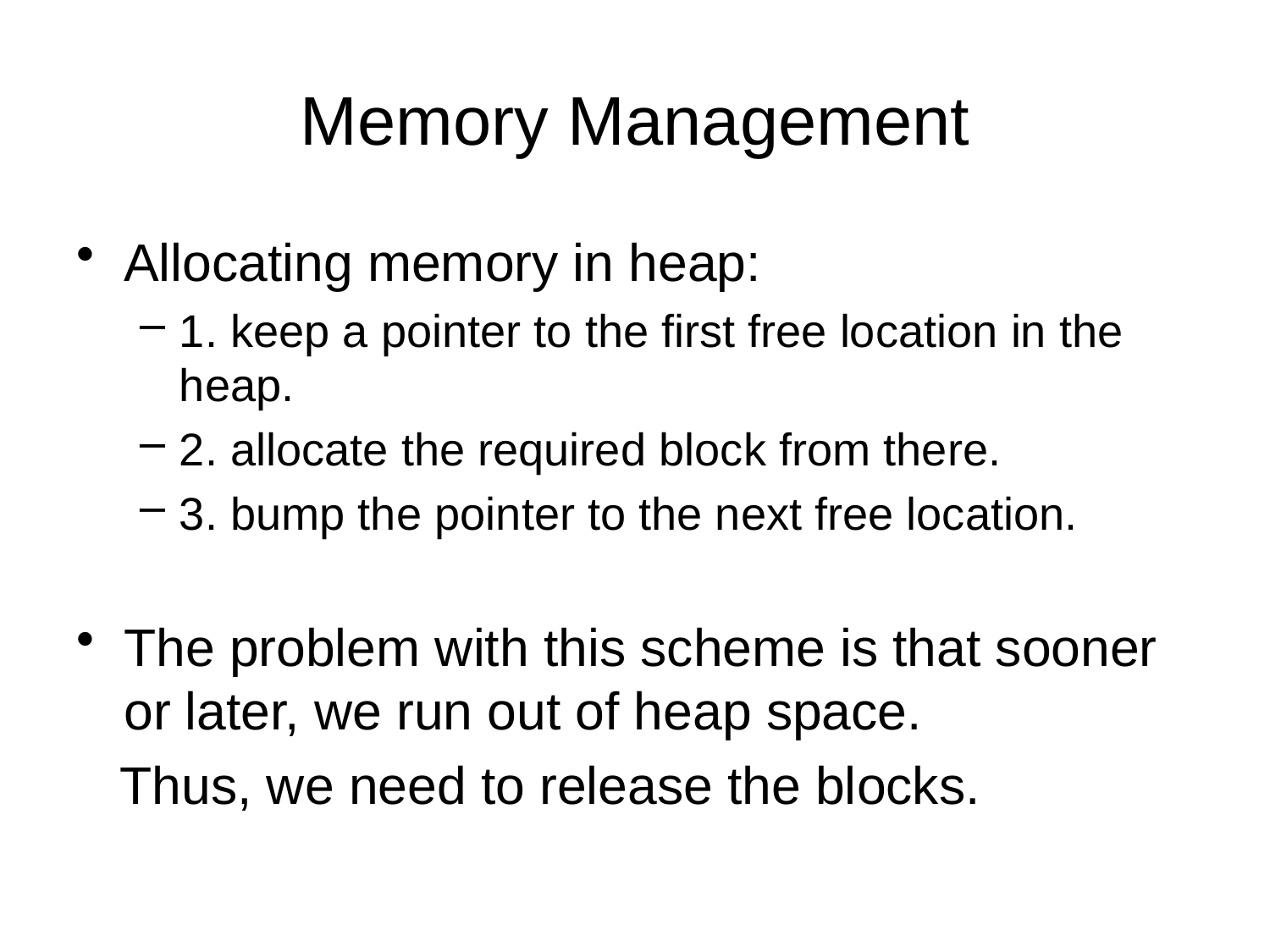

# Memory Management
Allocating memory in heap:
1. keep a pointer to the first free location in the heap.
2. allocate the required block from there.
3. bump the pointer to the next free location.

The problem with this scheme is that sooner or later, we run out of heap space.
   Thus, we need to release the blocks.